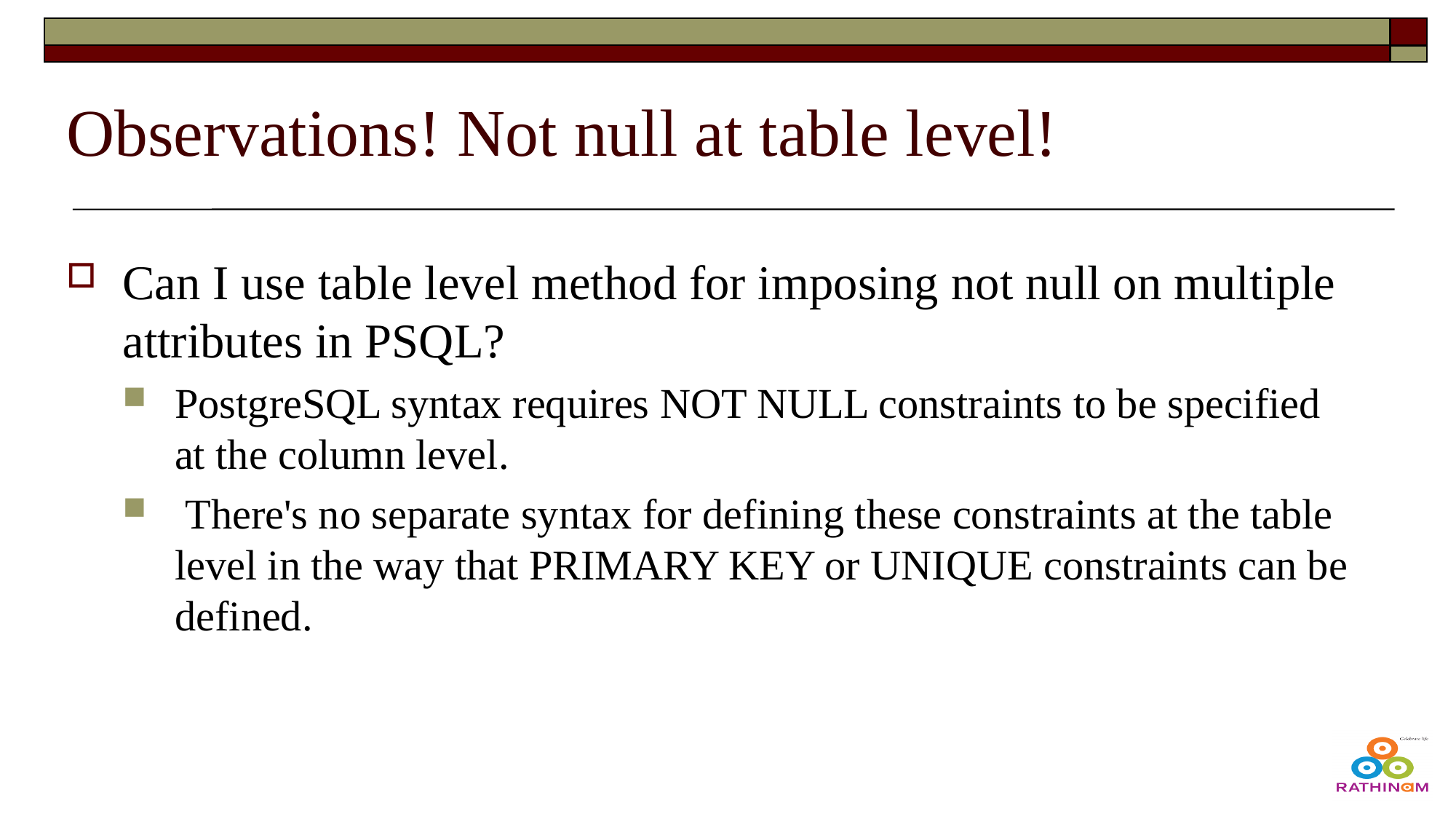

# Observations! Not null at table level!
Can I use table level method for imposing not null on multiple attributes in PSQL?
PostgreSQL syntax requires NOT NULL constraints to be specified at the column level.
 There's no separate syntax for defining these constraints at the table level in the way that PRIMARY KEY or UNIQUE constraints can be defined.